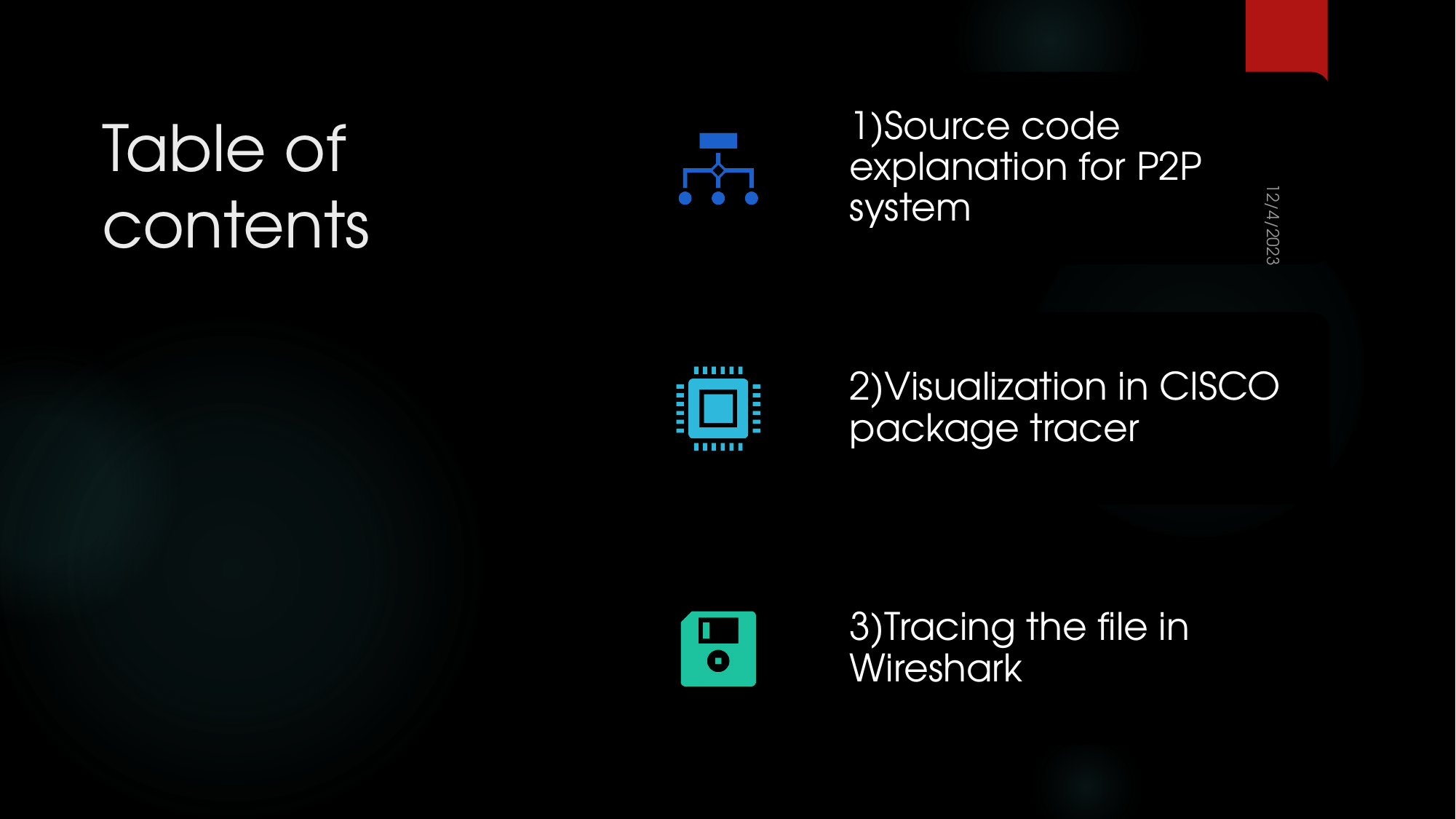

2
1)Source code explanation for P2P system
2)Visualization in CISCO package tracer
3)Tracing the file in Wireshark
# Table of contents
12/4/2023